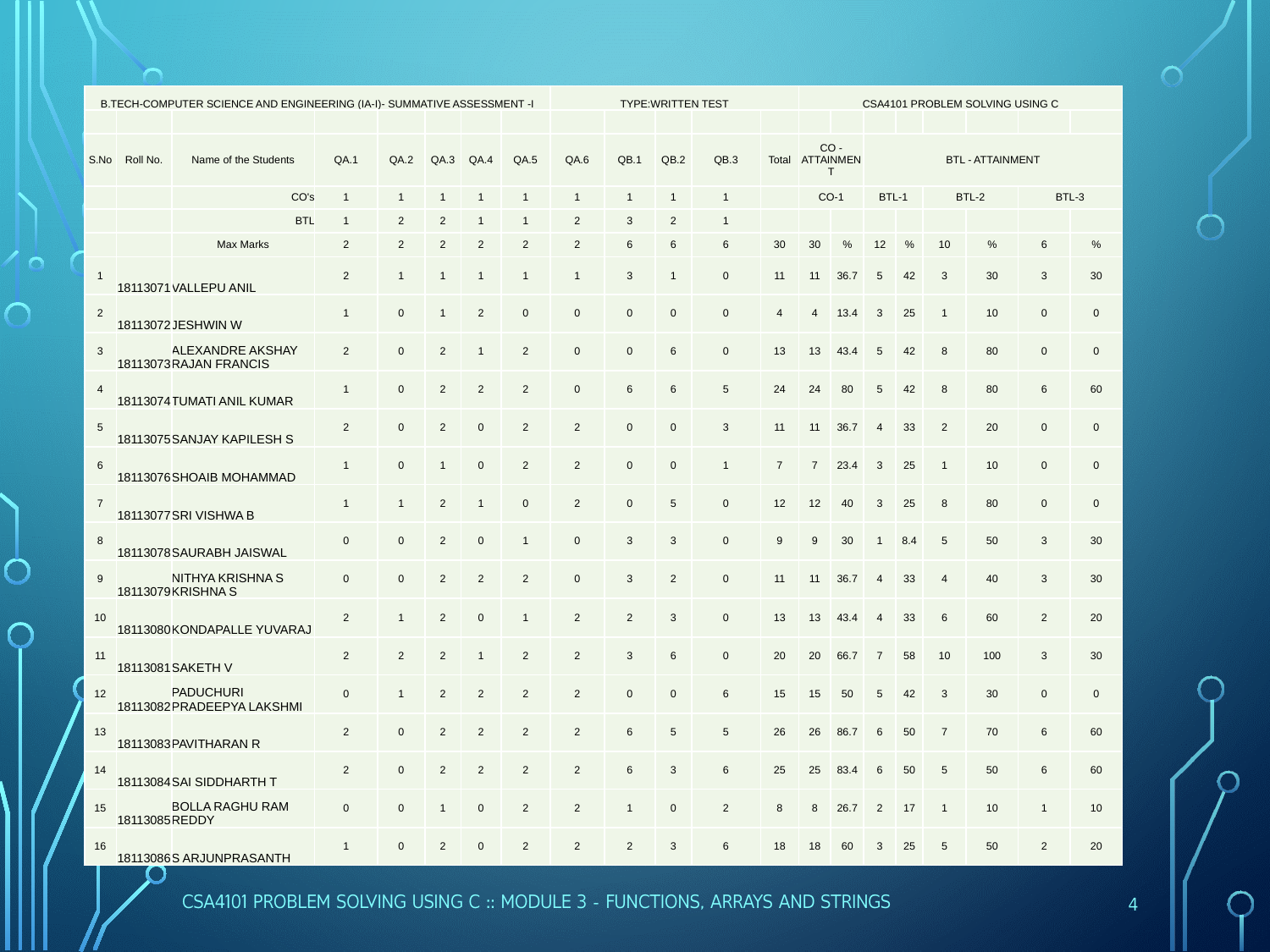

| B.TECH-COMPUTER SCIENCE AND ENGINEERING (IA-I)- SUMMATIVE ASSESSMENT -I |  |  |  |  |  |  |  | TYPE:WRITTEN TEST |  |  |  |  | CSA4101 PROBLEM SOLVING USING C |  |  |  |  |  |  |  |
| --- | --- | --- | --- | --- | --- | --- | --- | --- | --- | --- | --- | --- | --- | --- | --- | --- | --- | --- | --- | --- |
|  |  |  |  |  |  |  |  |  |  |  |  |  |  |  |  |  |  |  |  |  |
| S.No | Roll No. | Name of the Students | QA.1 | QA.2 | QA.3 | QA.4 | QA.5 | QA.6 | QB.1 | QB.2 | QB.3 | Total | CO - ATTAINMENT |  | BTL - ATTAINMENT |  |  |  |  |  |
|  |  | CO's | 1 | 1 | 1 | 1 | 1 | 1 | 1 | 1 | 1 |  | CO-1 |  | BTL-1 |  | BTL-2 |  | BTL-3 |  |
|  |  | BTL | 1 | 2 | 2 | 1 | 1 | 2 | 3 | 2 | 1 |  |  |  |  |  |  |  |  |  |
|  |  | Max Marks | 2 | 2 | 2 | 2 | 2 | 2 | 6 | 6 | 6 | 30 | 30 | % | 12 | % | 10 | % | 6 | % |
| 1 | 18113071 | VALLEPU ANIL | 2 | 1 | 1 | 1 | 1 | 1 | 3 | 1 | 0 | 11 | 11 | 36.7 | 5 | 42 | 3 | 30 | 3 | 30 |
| 2 | 18113072 | JESHWIN W | 1 | 0 | 1 | 2 | 0 | 0 | 0 | 0 | 0 | 4 | 4 | 13.4 | 3 | 25 | 1 | 10 | 0 | 0 |
| 3 | 18113073 | ALEXANDRE AKSHAY RAJAN FRANCIS | 2 | 0 | 2 | 1 | 2 | 0 | 0 | 6 | 0 | 13 | 13 | 43.4 | 5 | 42 | 8 | 80 | 0 | 0 |
| 4 | 18113074 | TUMATI ANIL KUMAR | 1 | 0 | 2 | 2 | 2 | 0 | 6 | 6 | 5 | 24 | 24 | 80 | 5 | 42 | 8 | 80 | 6 | 60 |
| 5 | 18113075 | SANJAY KAPILESH S | 2 | 0 | 2 | 0 | 2 | 2 | 0 | 0 | 3 | 11 | 11 | 36.7 | 4 | 33 | 2 | 20 | 0 | 0 |
| 6 | 18113076 | SHOAIB MOHAMMAD | 1 | 0 | 1 | 0 | 2 | 2 | 0 | 0 | 1 | 7 | 7 | 23.4 | 3 | 25 | 1 | 10 | 0 | 0 |
| 7 | 18113077 | SRI VISHWA B | 1 | 1 | 2 | 1 | 0 | 2 | 0 | 5 | 0 | 12 | 12 | 40 | 3 | 25 | 8 | 80 | 0 | 0 |
| 8 | 18113078 | SAURABH JAISWAL | 0 | 0 | 2 | 0 | 1 | 0 | 3 | 3 | 0 | 9 | 9 | 30 | 1 | 8.4 | 5 | 50 | 3 | 30 |
| 9 | 18113079 | NITHYA KRISHNA S KRISHNA S | 0 | 0 | 2 | 2 | 2 | 0 | 3 | 2 | 0 | 11 | 11 | 36.7 | 4 | 33 | 4 | 40 | 3 | 30 |
| 10 | 18113080 | KONDAPALLE YUVARAJ | 2 | 1 | 2 | 0 | 1 | 2 | 2 | 3 | 0 | 13 | 13 | 43.4 | 4 | 33 | 6 | 60 | 2 | 20 |
| 11 | 18113081 | SAKETH V | 2 | 2 | 2 | 1 | 2 | 2 | 3 | 6 | 0 | 20 | 20 | 66.7 | 7 | 58 | 10 | 100 | 3 | 30 |
| 12 | 18113082 | PADUCHURI PRADEEPYA LAKSHMI | 0 | 1 | 2 | 2 | 2 | 2 | 0 | 0 | 6 | 15 | 15 | 50 | 5 | 42 | 3 | 30 | 0 | 0 |
| 13 | 18113083 | PAVITHARAN R | 2 | 0 | 2 | 2 | 2 | 2 | 6 | 5 | 5 | 26 | 26 | 86.7 | 6 | 50 | 7 | 70 | 6 | 60 |
| 14 | 18113084 | SAI SIDDHARTH T | 2 | 0 | 2 | 2 | 2 | 2 | 6 | 3 | 6 | 25 | 25 | 83.4 | 6 | 50 | 5 | 50 | 6 | 60 |
| 15 | 18113085 | BOLLA RAGHU RAM REDDY | 0 | 0 | 1 | 0 | 2 | 2 | 1 | 0 | 2 | 8 | 8 | 26.7 | 2 | 17 | 1 | 10 | 1 | 10 |
| 16 | 18113086 | S ARJUNPRASANTH | 1 | 0 | 2 | 0 | 2 | 2 | 2 | 3 | 6 | 18 | 18 | 60 | 3 | 25 | 5 | 50 | 2 | 20 |
# Where to use Arrays ?
| Sl.no | Roll No | Student Name | Marks (30) | Attendance (21) |
| --- | --- | --- | --- | --- |
| 1 | 18113071 | VALLEPU ANIL | 11 | 21 |
| 2 | 18113072 | JESHWIN W | 4 | 17 |
| 3 | 18113073 | ALEXANDRE AKSHAY RAJAN FRANCIS | 13 | 20 |
| 4 | 18113074 | TUMATI ANIL KUMAR | 24 | 21 |
| 5 | 18113075 | SANJAY KAPILESH S | 11 | 21 |
| 6 | 18113076 | SHOAIB MOHAMMAD | 7 | 20 |
| 7 | 18113077 | SRI VISHWA B | 12 | 20 |
| 8 | 18113078 | SAURABH JAISWAL | 9 | 21 |
| 9 | 18113079 | NITHYA KRISHNA S | 11 | 21 |
| 10 | 18113080 | KONDAPALLE YUVARAJ | 13 | 21 |
| 11 | 18113081 | SAKETH V | 20 | 21 |
| 12 | 18113082 | PADUCHURI PRADEEPYA LAKSHMI | 15 | 16 |
| 13 | 18113083 | PAVITHARAN R | 26 | 18 |
| 14 | 18113084 | TANNA SAI SIDDHARTHA | 25 | 20 |
| 15 | 18113085 | BOLLA RAGHU RAM REDDY | 8 | 18 |
| 16 | 18113086 | S ARJUNPRASANTH | 18 | 21 |
| 17 | 18113087 | SADAM PRIYANKA | 12 | 20 |
| 18 | 18113088 | S JASVANT DEV SARAVANAN | 30 | 17 |
| 19 | 18113089 | TULABANDU AADITHYA KIRAN | 24 | 20 |
to store list of Employee or Student names,
to store marks of students,
or to store list of numbers or characters etc

4
CSA4101 PROBLEM SOLVING USING C :: MODULE 3 - FUNCTIONS, ARRAYS AND STRINGS